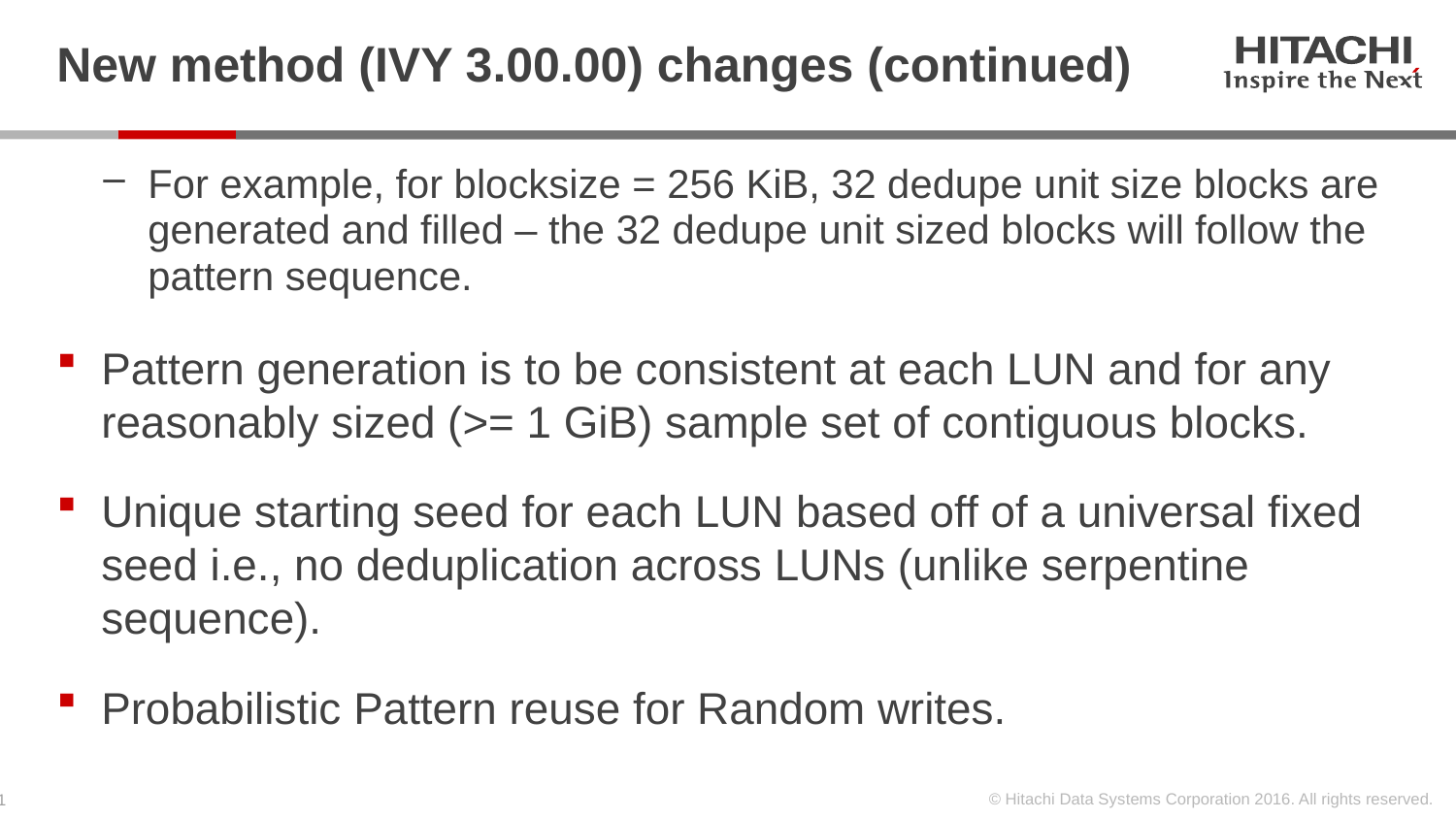

# New method (IVY 3.00.00) changes (continued)
For example, for blocksize = 256 KiB, 32 dedupe unit size blocks are generated and filled – the 32 dedupe unit sized blocks will follow the pattern sequence.
Pattern generation is to be consistent at each LUN and for any reasonably sized (>= 1 GiB) sample set of contiguous blocks.
Unique starting seed for each LUN based off of a universal fixed seed i.e., no deduplication across LUNs (unlike serpentine sequence).
Probabilistic Pattern reuse for Random writes.